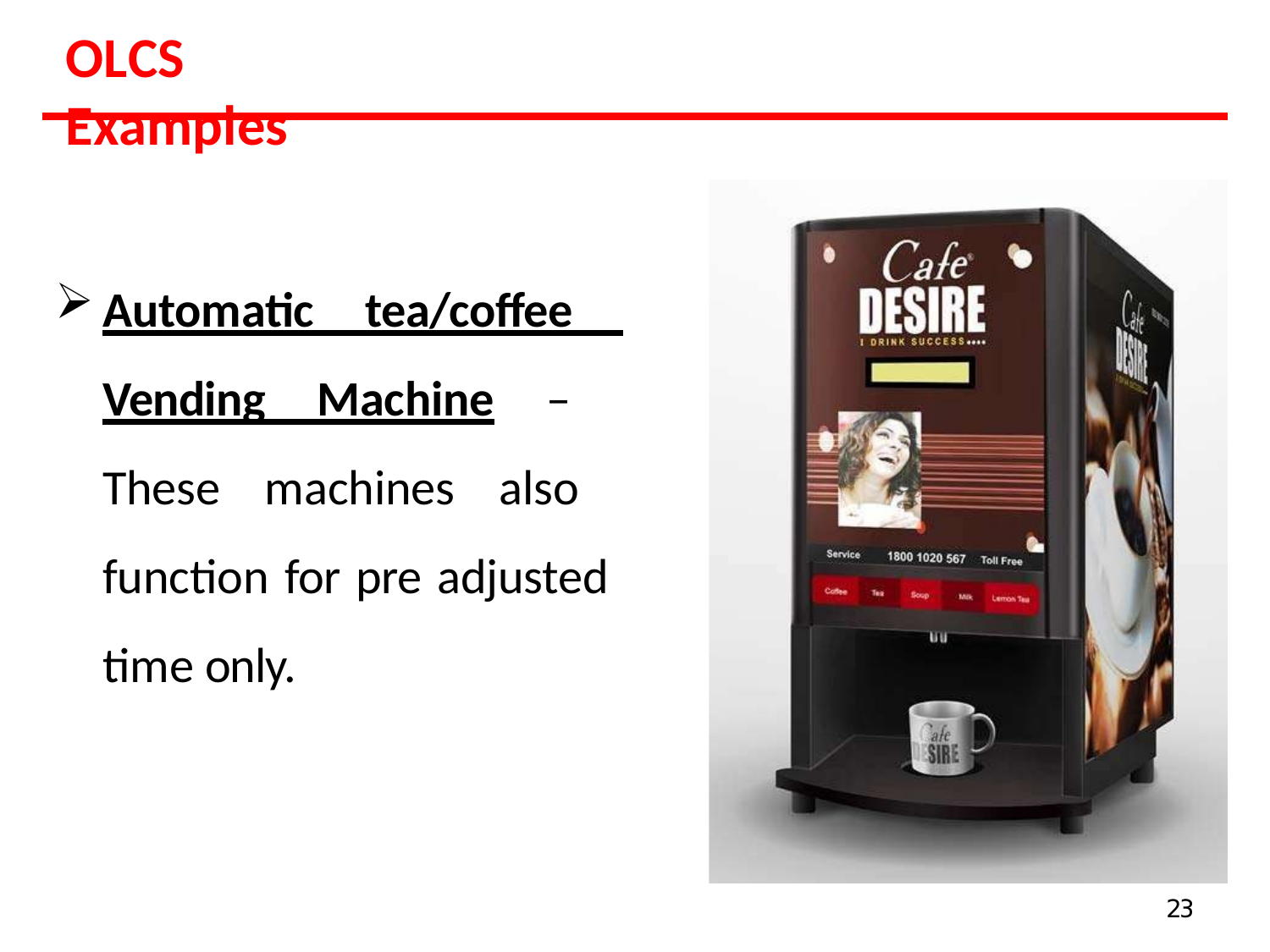

# OLCS	Examples

Automatic tea/coffee  Vending Machine –  These machines also  function for pre adjusted  time only.

23